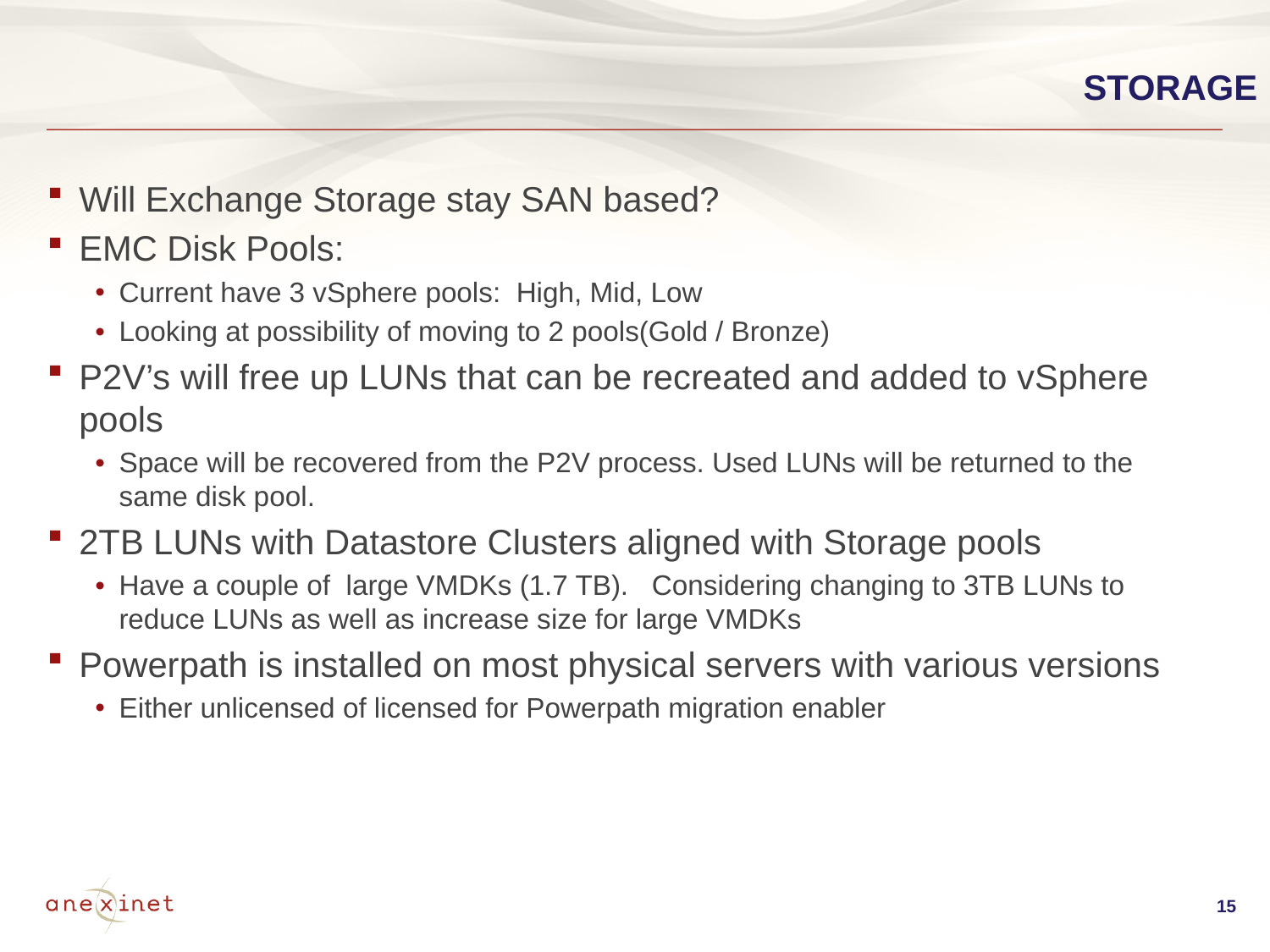

Storage
Will Exchange Storage stay SAN based?
EMC Disk Pools:
Current have 3 vSphere pools:  High, Mid, Low
Looking at possibility of moving to 2 pools(Gold / Bronze)
P2V’s will free up LUNs that can be recreated and added to vSphere pools
Space will be recovered from the P2V process. Used LUNs will be returned to the same disk pool.
2TB LUNs with Datastore Clusters aligned with Storage pools
Have a couple of  large VMDKs (1.7 TB).   Considering changing to 3TB LUNs to reduce LUNs as well as increase size for large VMDKs
Powerpath is installed on most physical servers with various versions
Either unlicensed of licensed for Powerpath migration enabler

15